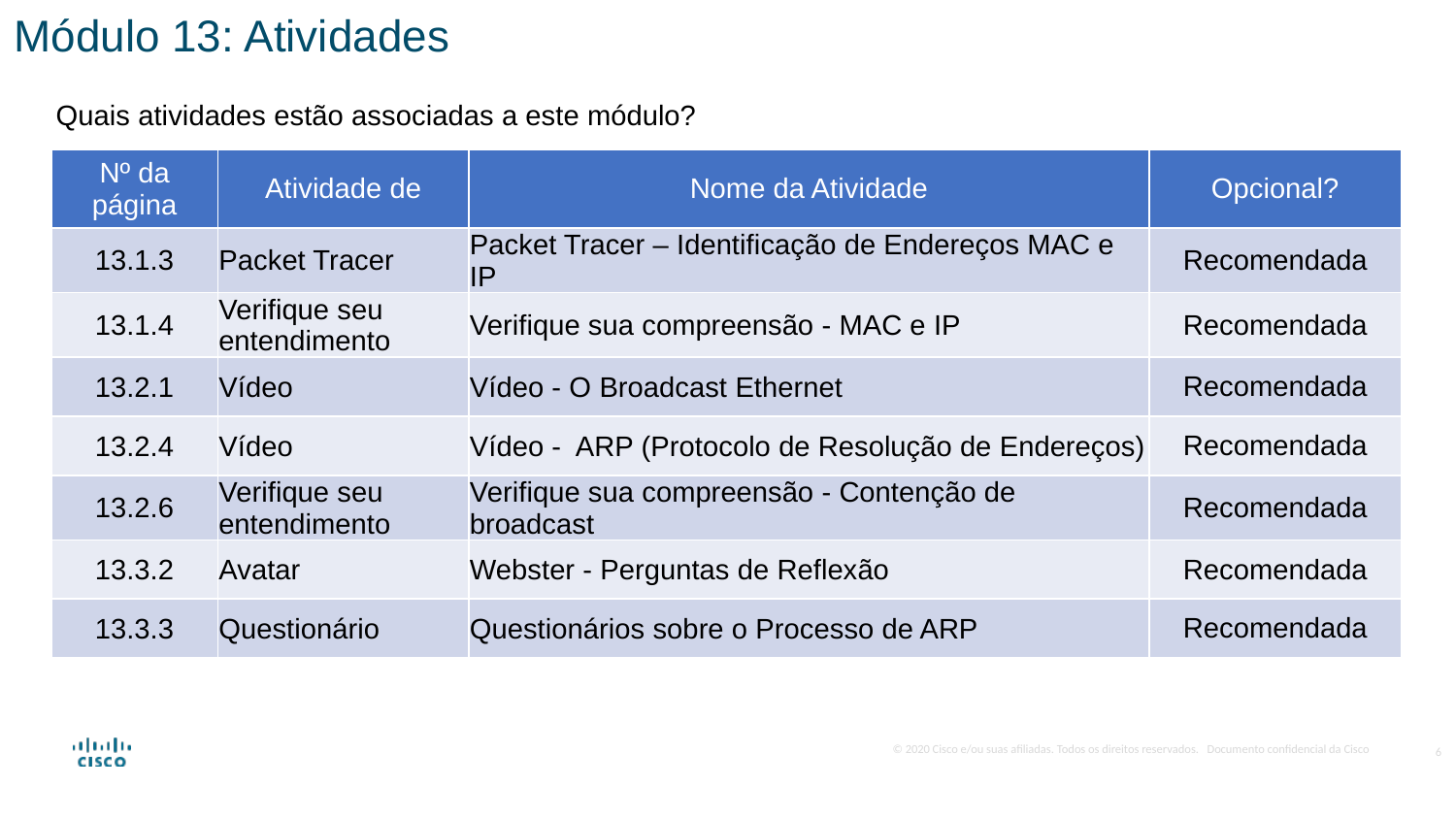

Módulo 13: Atividades
Quais atividades estão associadas a este módulo?
| Nº da página | Atividade de | Nome da Atividade | Opcional? |
| --- | --- | --- | --- |
| 13.1.3 | Packet Tracer | Packet Tracer – Identificação de Endereços MAC e IP | Recomendada |
| 13.1.4 | Verifique seu entendimento | Verifique sua compreensão - MAC e IP | Recomendada |
| 13.2.1 | Vídeo | Vídeo - O Broadcast Ethernet | Recomendada |
| 13.2.4 | Vídeo | Vídeo - ARP (Protocolo de Resolução de Endereços) | Recomendada |
| 13.2.6 | Verifique seu entendimento | Verifique sua compreensão - Contenção de broadcast | Recomendada |
| 13.3.2 | Avatar | Webster - Perguntas de Reflexão | Recomendada |
| 13.3.3 | Questionário | Questionários sobre o Processo de ARP | Recomendada |
6